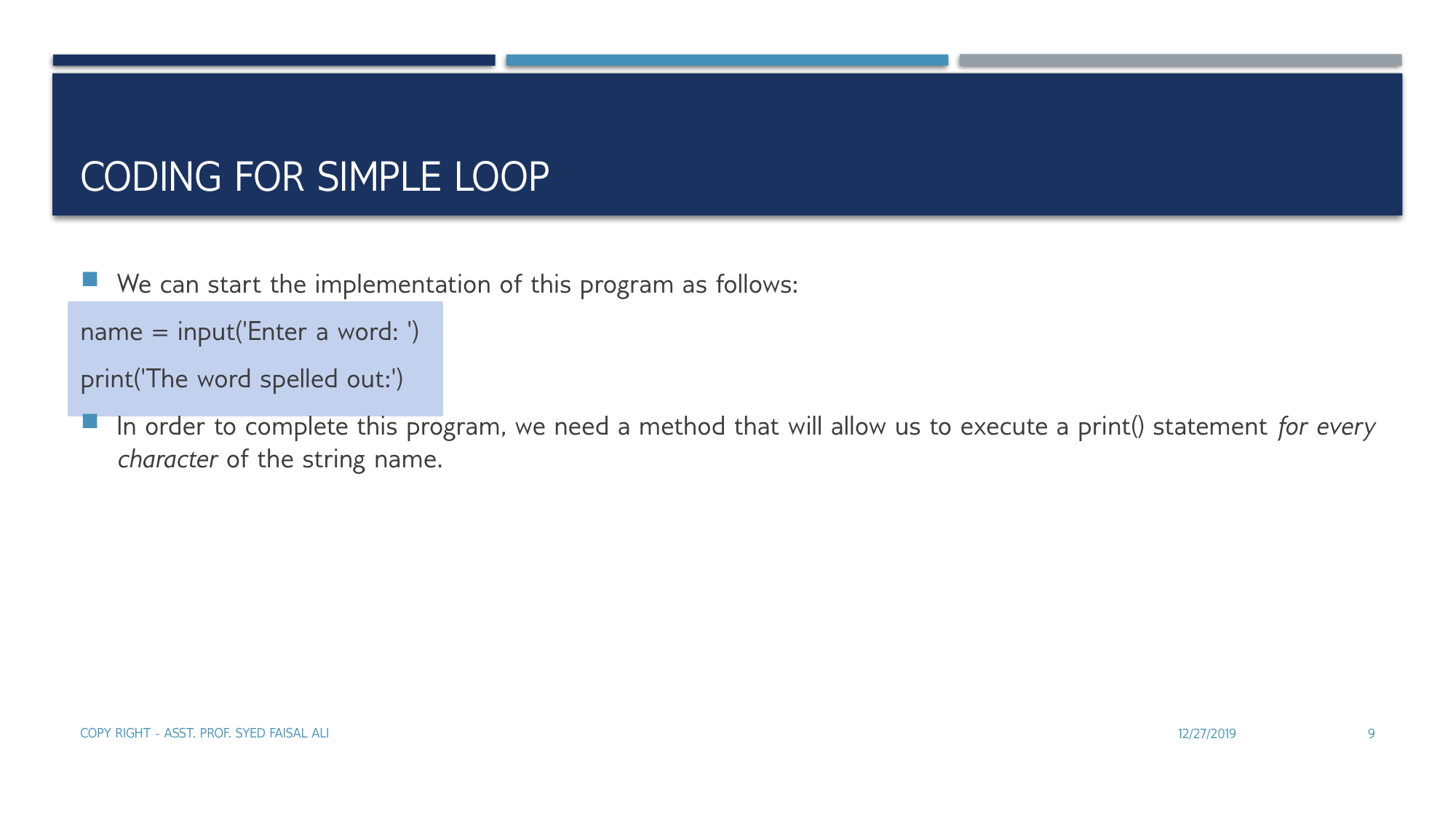

# Coding for Simple loop
We can start the implementation of this program as follows:
name = input('Enter a word: ')
print('The word spelled out:')
In order to complete this program, we need a method that will allow us to execute a print() statement for every character of the string name.

Copy Right - Asst. Prof. Syed Faisal Ali
12/27/2019
9